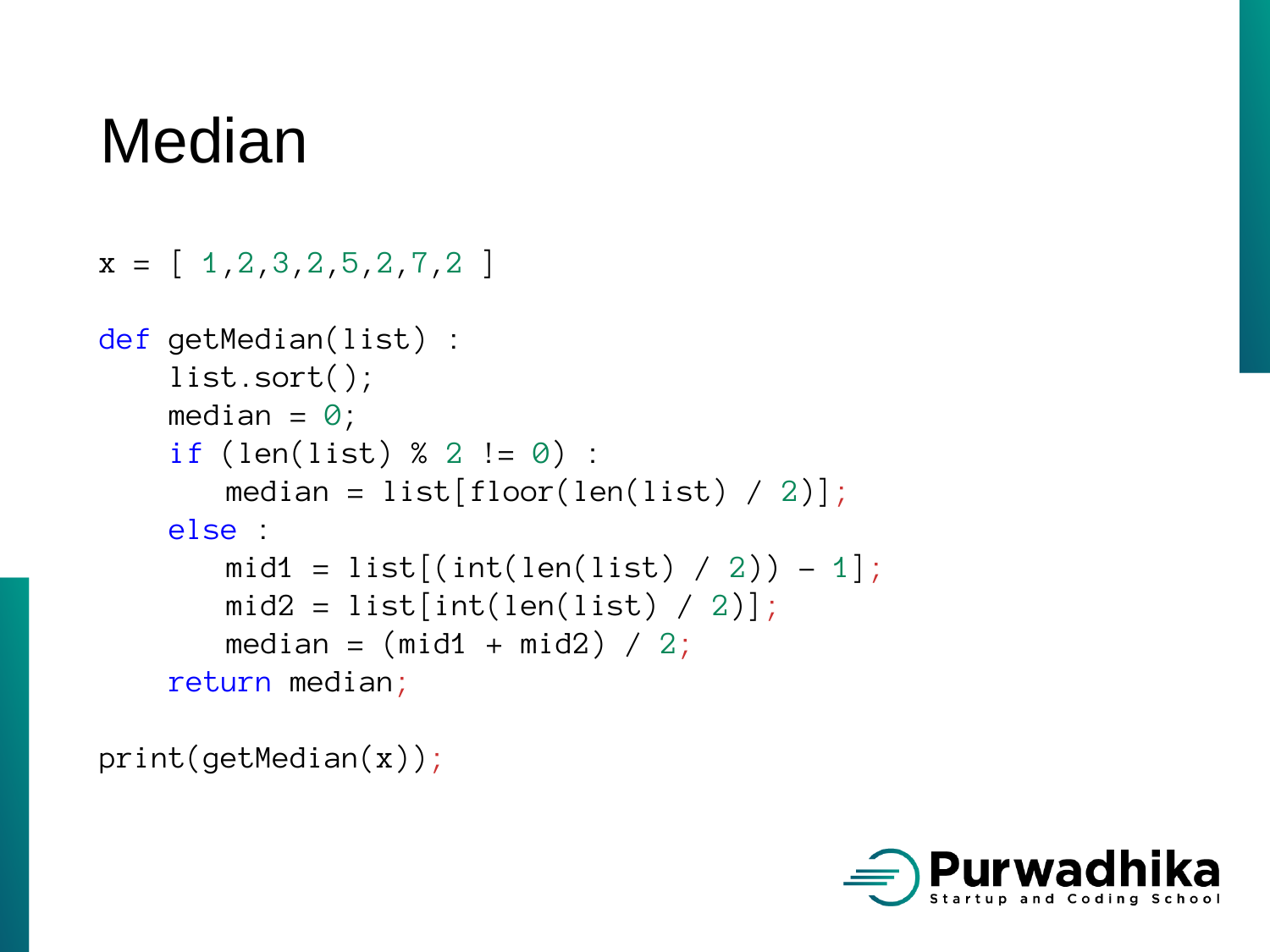

# Median
x = [ 1,2,3,2,5,2,7,2 ]
def getMedian(list) :
    list.sort();
    median = 0;
    if (len(list) % 2 != 0) :
	median = list[floor(len(list) / 2)];
    else :
mid1 = list[(int(len(list) / 2)) - 1];
mid2 = list[int(len(list) / 2)];
median = (mid1 + mid2) / 2;
    return median;
print(getMedian(x));